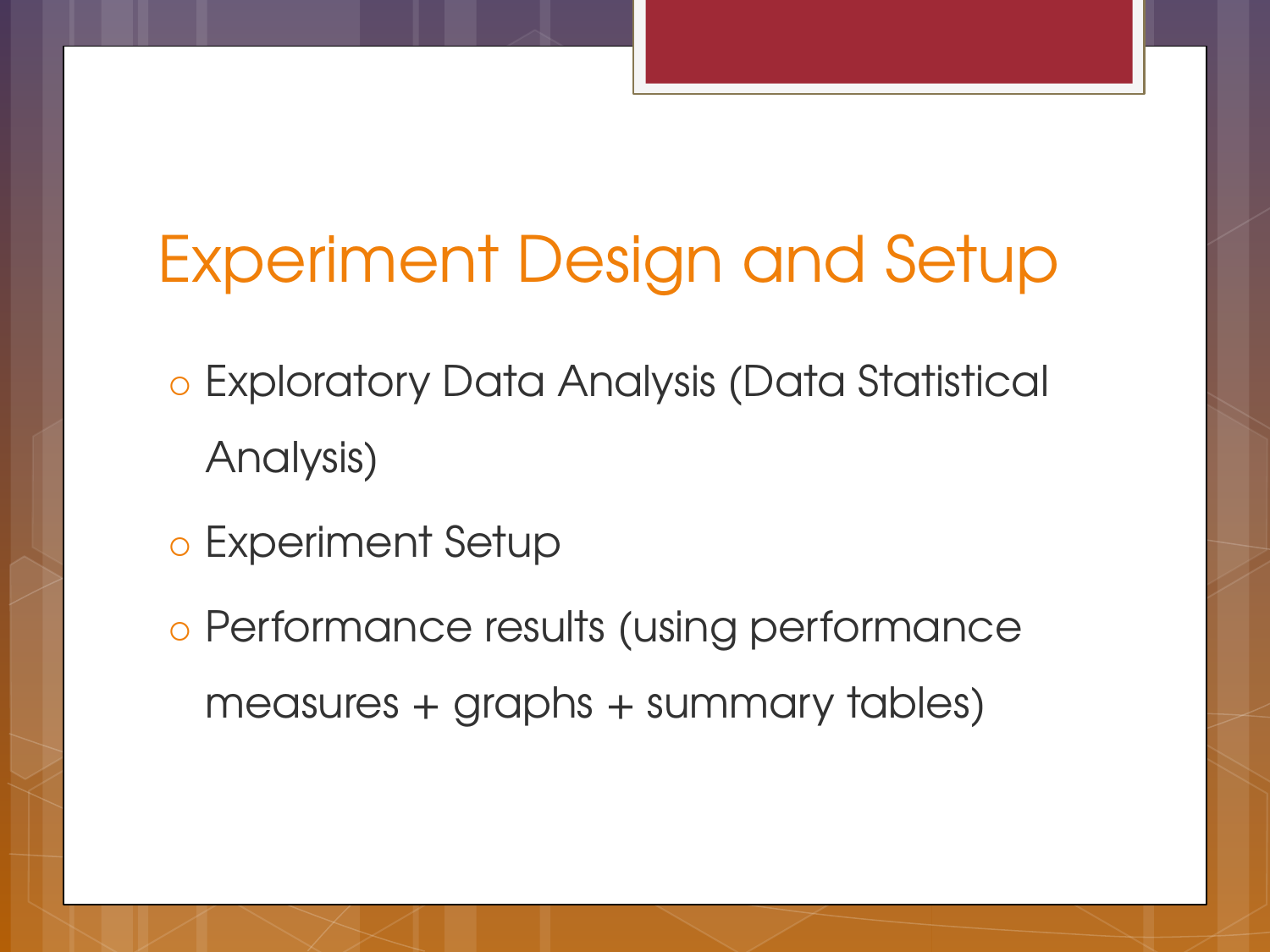

# Experiment Design and Setup
Exploratory Data Analysis (Data Statistical Analysis)
Experiment Setup
Performance results (using performance measures + graphs + summary tables)